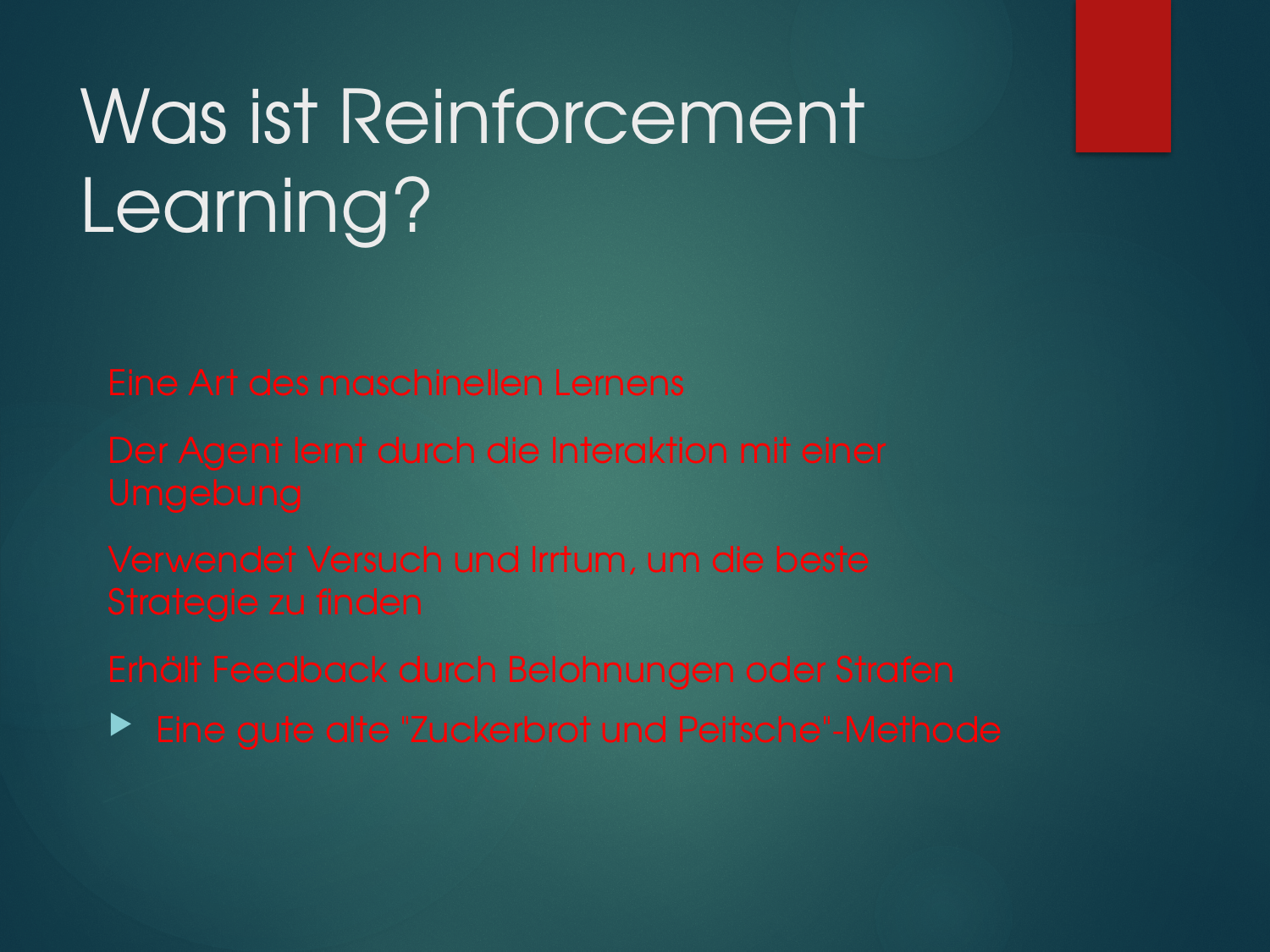

# Was ist Reinforcement Learning?
Eine Art des maschinellen Lernens
Der Agent lernt durch die Interaktion mit einer Umgebung
Verwendet Versuch und Irrtum, um die beste Strategie zu finden
Erhält Feedback durch Belohnungen oder Strafen
Eine gute alte "Zuckerbrot und Peitsche"-Methode